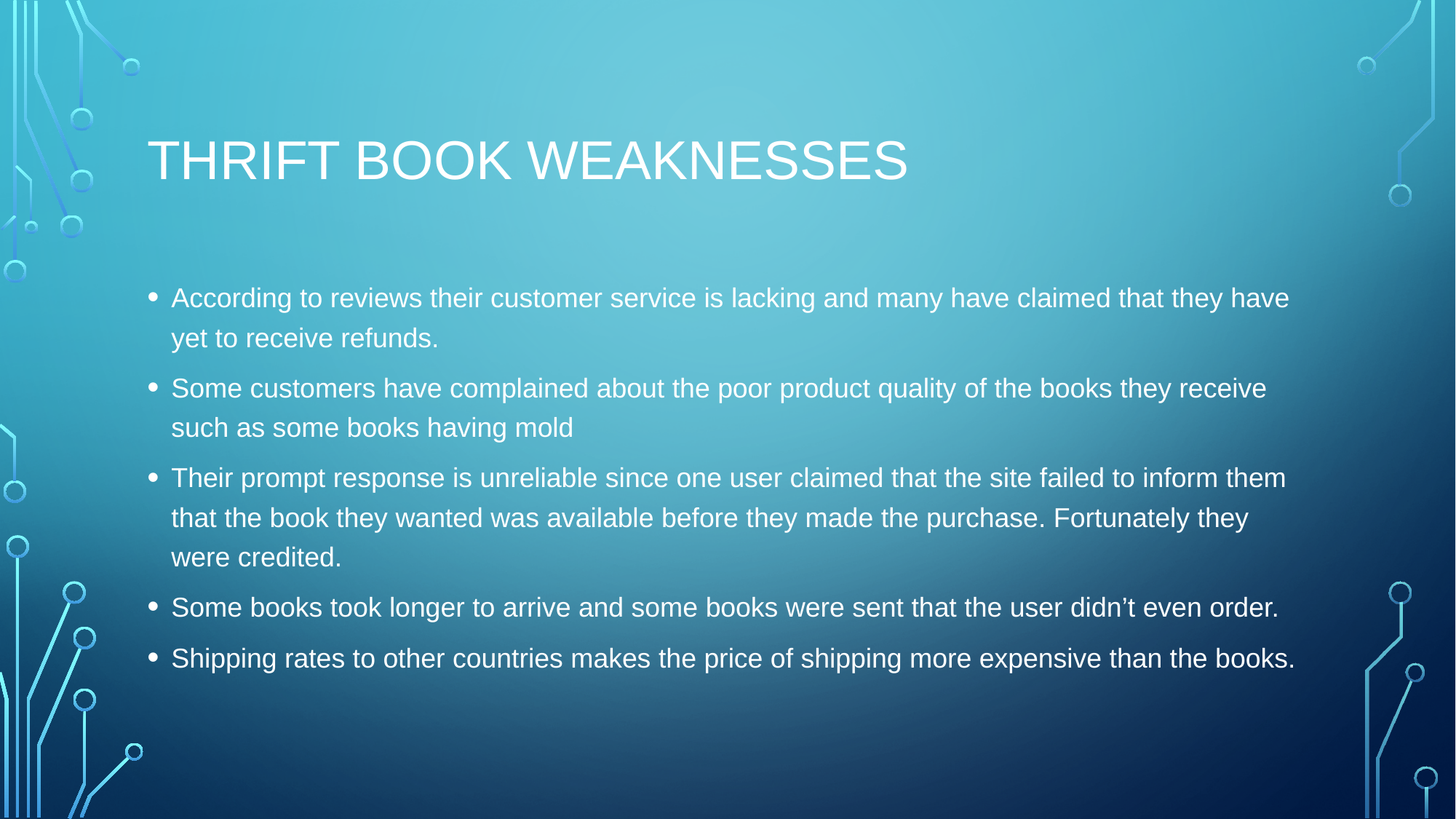

# Thrift book weaknesses
According to reviews their customer service is lacking and many have claimed that they have yet to receive refunds.
Some customers have complained about the poor product quality of the books they receive such as some books having mold
Their prompt response is unreliable since one user claimed that the site failed to inform them that the book they wanted was available before they made the purchase. Fortunately they were credited.
Some books took longer to arrive and some books were sent that the user didn’t even order.
Shipping rates to other countries makes the price of shipping more expensive than the books.